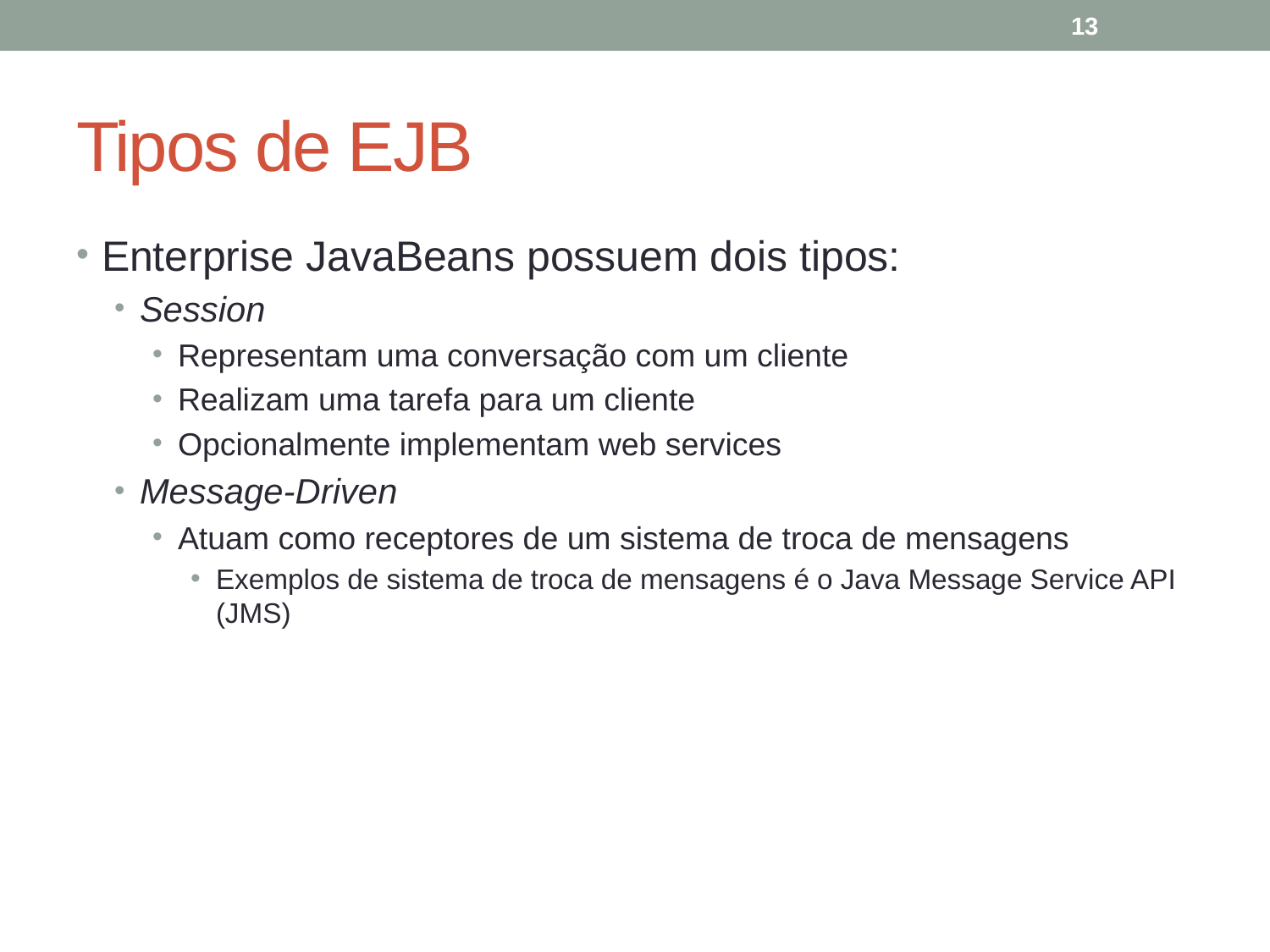

13
# Tipos de EJB
Enterprise JavaBeans possuem dois tipos:
Session
Representam uma conversação com um cliente
Realizam uma tarefa para um cliente
Opcionalmente implementam web services
Message-Driven
Atuam como receptores de um sistema de troca de mensagens
Exemplos de sistema de troca de mensagens é o Java Message Service API (JMS)